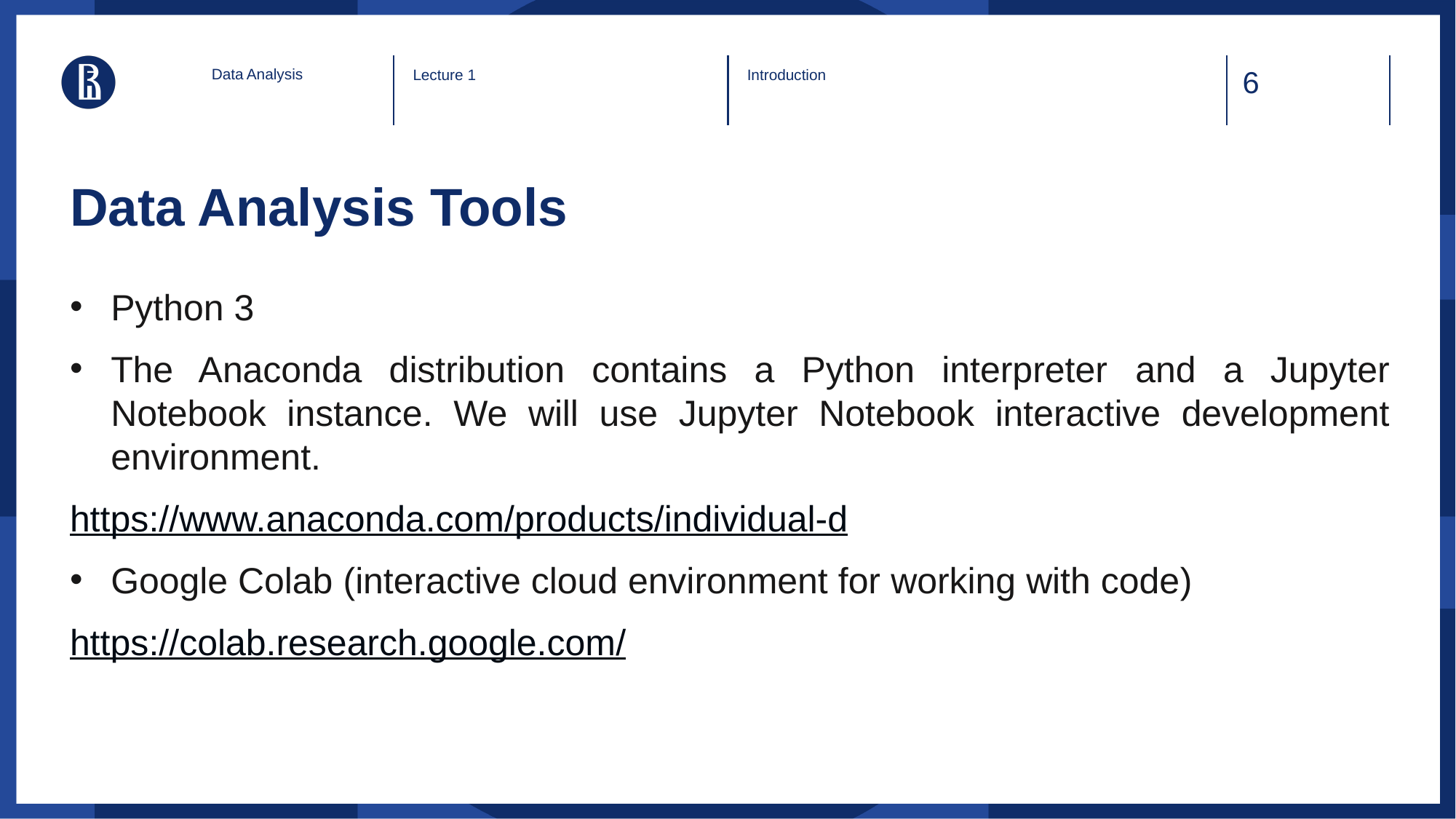

Data Analysis
Lecture 1
Introduction
# Data Analysis Tools
Python 3
The Anaconda distribution contains a Python interpreter and a Jupyter Notebook instance. We will use Jupyter Notebook interactive development environment.
https://www.anaconda.com/products/individual-d
Google Colab (interactive cloud environment for working with code)
https://colab.research.google.com/